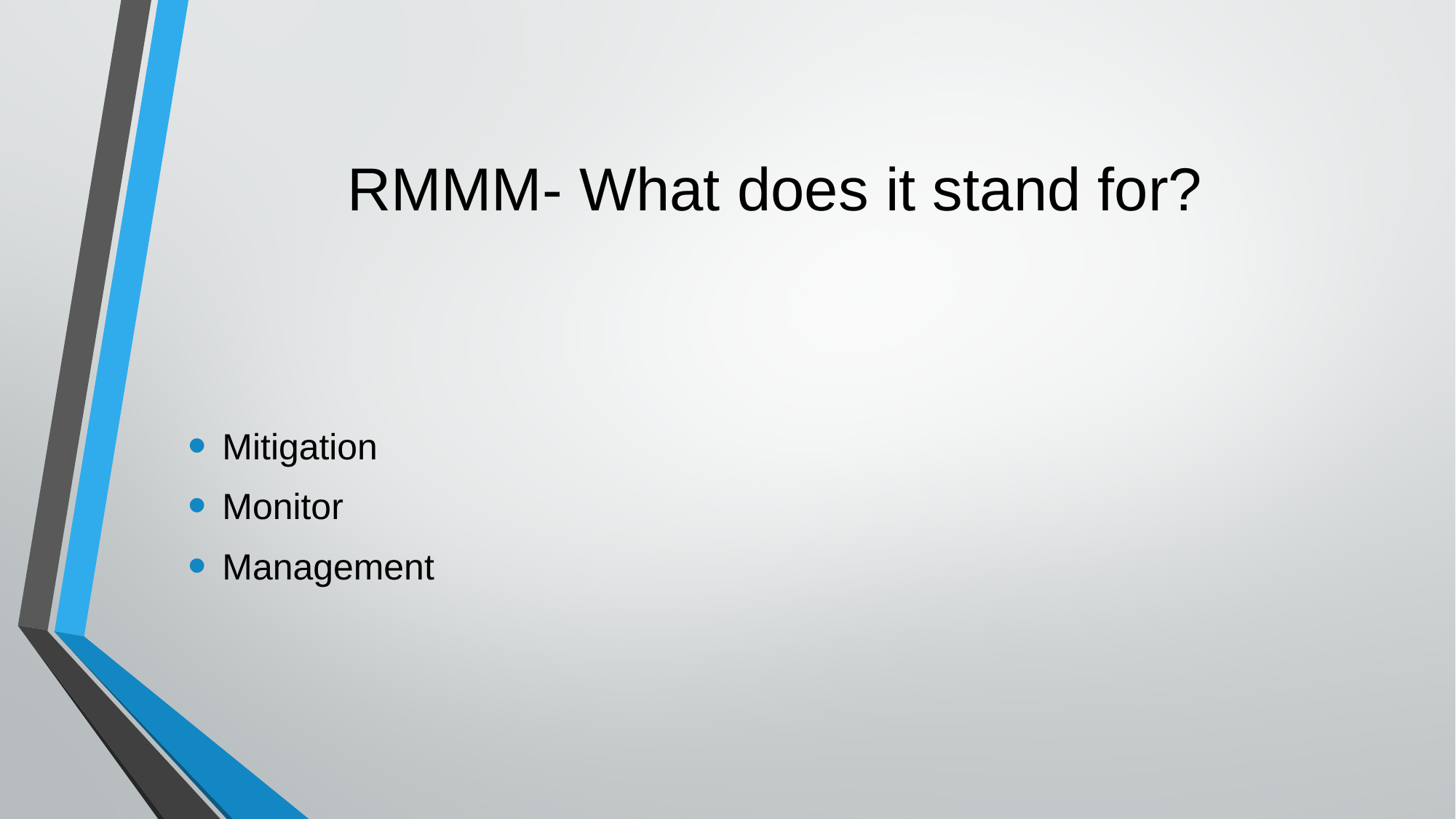

# RMMM- What does it stand for?
Mitigation
Monitor
Management